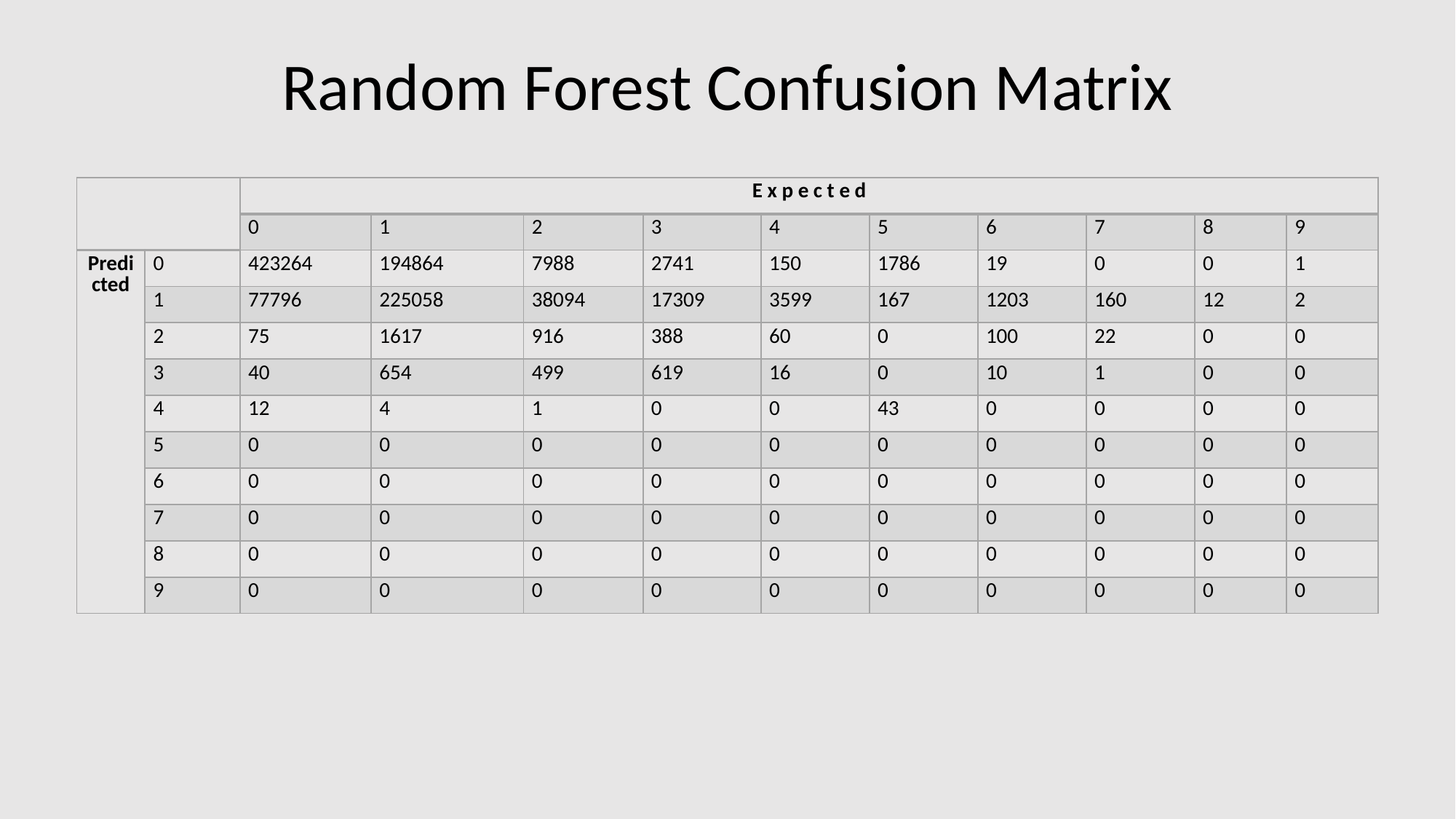

# Random Forest Confusion Matrix
|  |  | E x p e c t e d |  |  |  |  |  |  |  |  |  |
| --- | --- | --- | --- | --- | --- | --- | --- | --- | --- | --- | --- |
|  |  | 0 | 1 | 2 | 3 | 4 | 5 | 6 | 7 | 8 | 9 |
| Predicted | 0 | 423264 | 194864 | 7988 | 2741 | 150 | 1786 | 19 | 0 | 0 | 1 |
|  | 1 | 77796 | 225058 | 38094 | 17309 | 3599 | 167 | 1203 | 160 | 12 | 2 |
|  | 2 | 75 | 1617 | 916 | 388 | 60 | 0 | 100 | 22 | 0 | 0 |
|  | 3 | 40 | 654 | 499 | 619 | 16 | 0 | 10 | 1 | 0 | 0 |
|  | 4 | 12 | 4 | 1 | 0 | 0 | 43 | 0 | 0 | 0 | 0 |
|  | 5 | 0 | 0 | 0 | 0 | 0 | 0 | 0 | 0 | 0 | 0 |
|  | 6 | 0 | 0 | 0 | 0 | 0 | 0 | 0 | 0 | 0 | 0 |
|  | 7 | 0 | 0 | 0 | 0 | 0 | 0 | 0 | 0 | 0 | 0 |
|  | 8 | 0 | 0 | 0 | 0 | 0 | 0 | 0 | 0 | 0 | 0 |
|  | 9 | 0 | 0 | 0 | 0 | 0 | 0 | 0 | 0 | 0 | 0 |